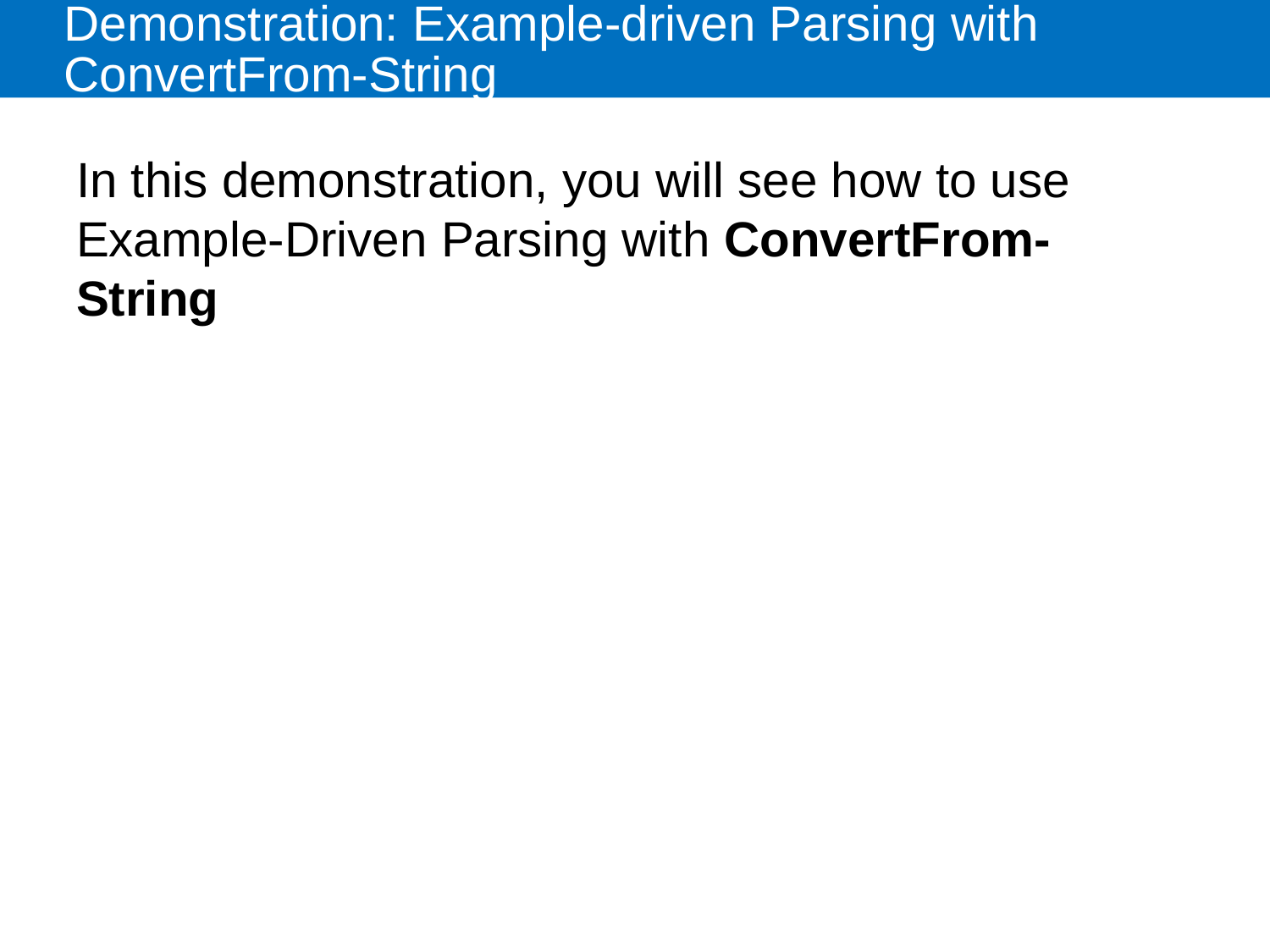

# Demonstration: Example-driven Parsing with ConvertFrom-String
In this demonstration, you will see how to use Example-Driven Parsing with ConvertFrom-String